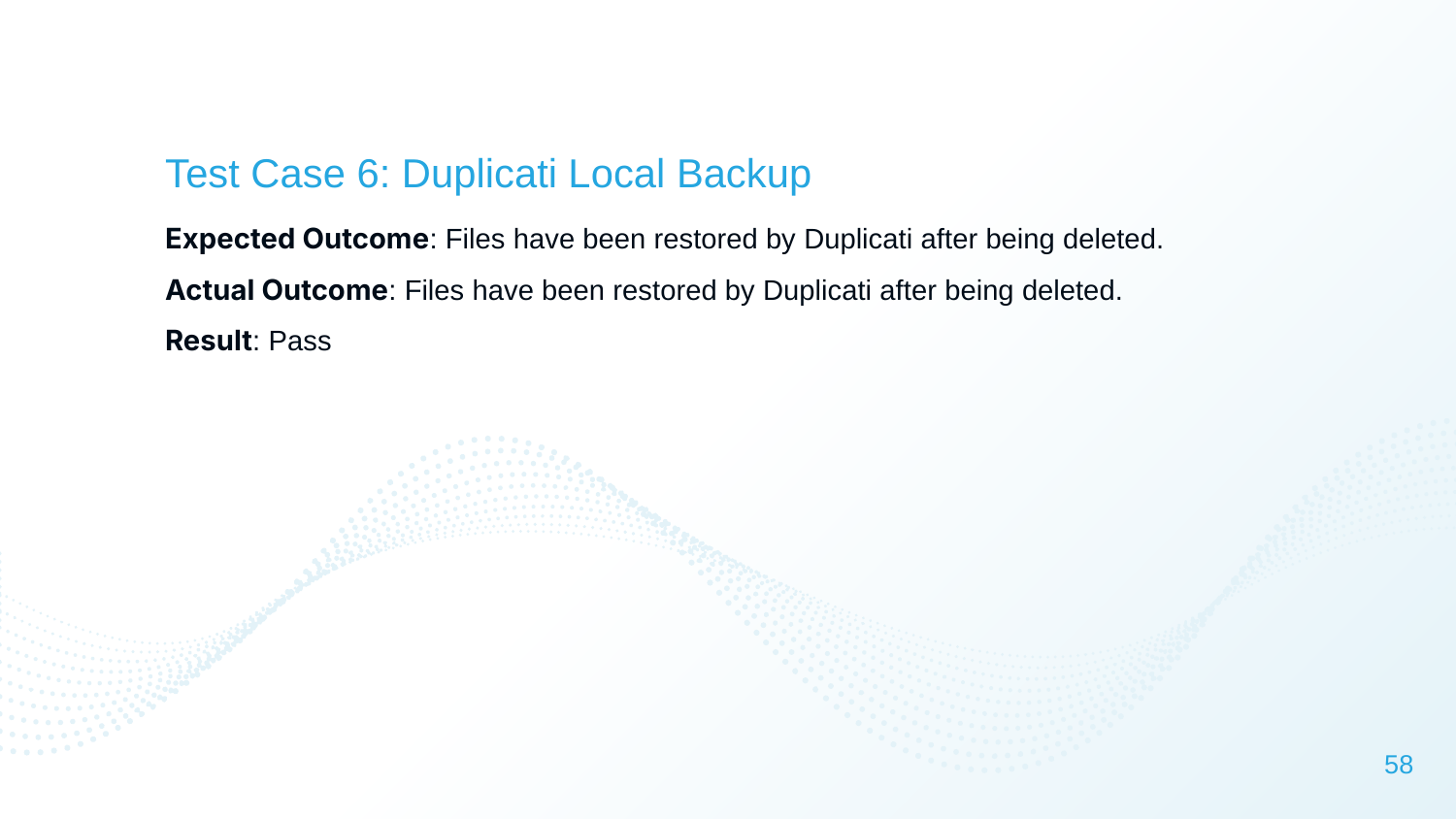

# Test Case 6: Duplicati Local Backup
Expected Outcome: Files have been restored by Duplicati after being deleted.
Actual Outcome: Files have been restored by Duplicati after being deleted.
Result: Pass

58